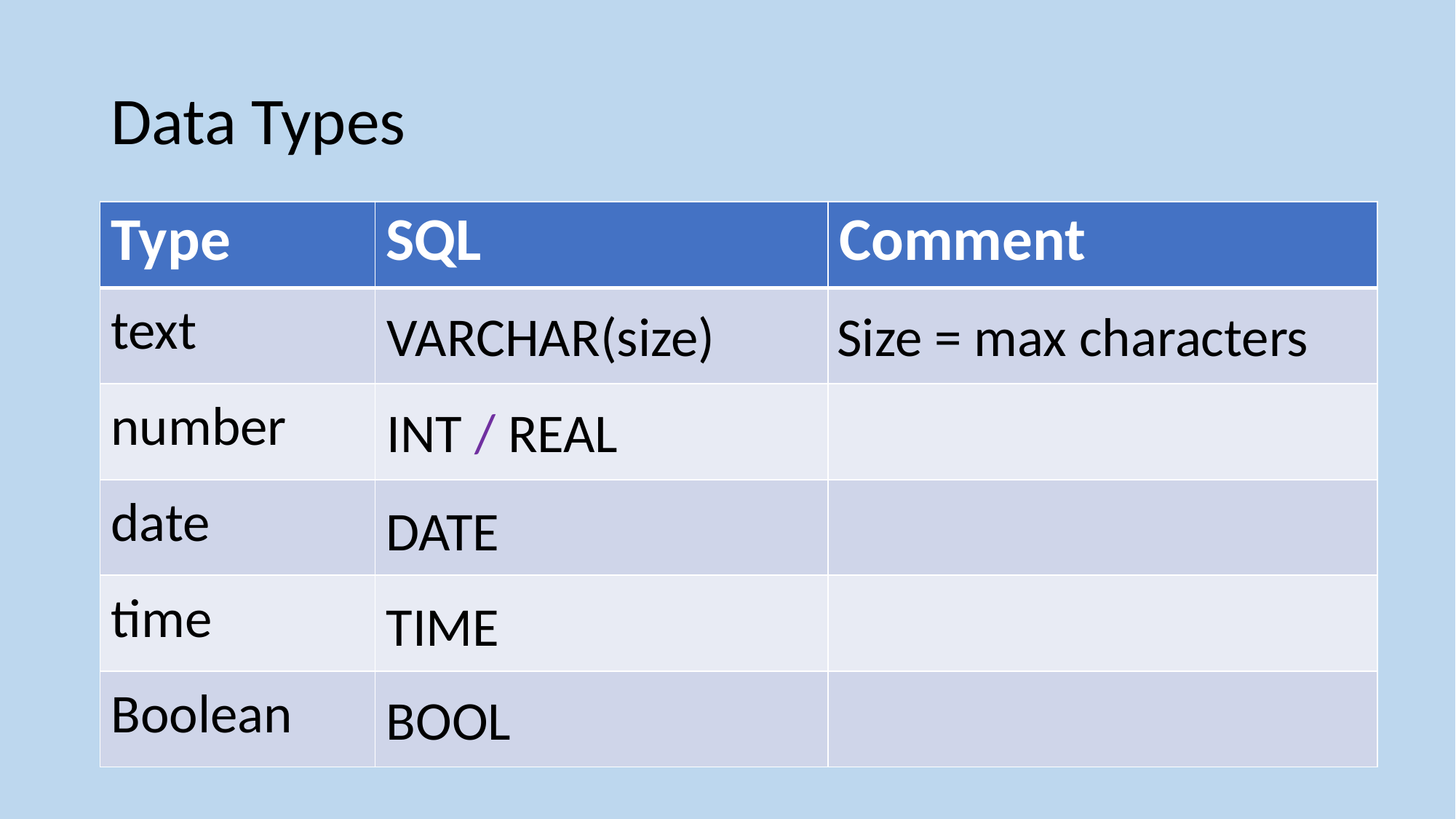

# Data Types
| Type | SQL | Comment |
| --- | --- | --- |
| text |  |  |
| number |  |  |
| date |  |  |
| time |  |  |
| Boolean |  |  |
Size = max characters
VARCHAR(size)
INT / REAL
DATE
TIME
BOOL